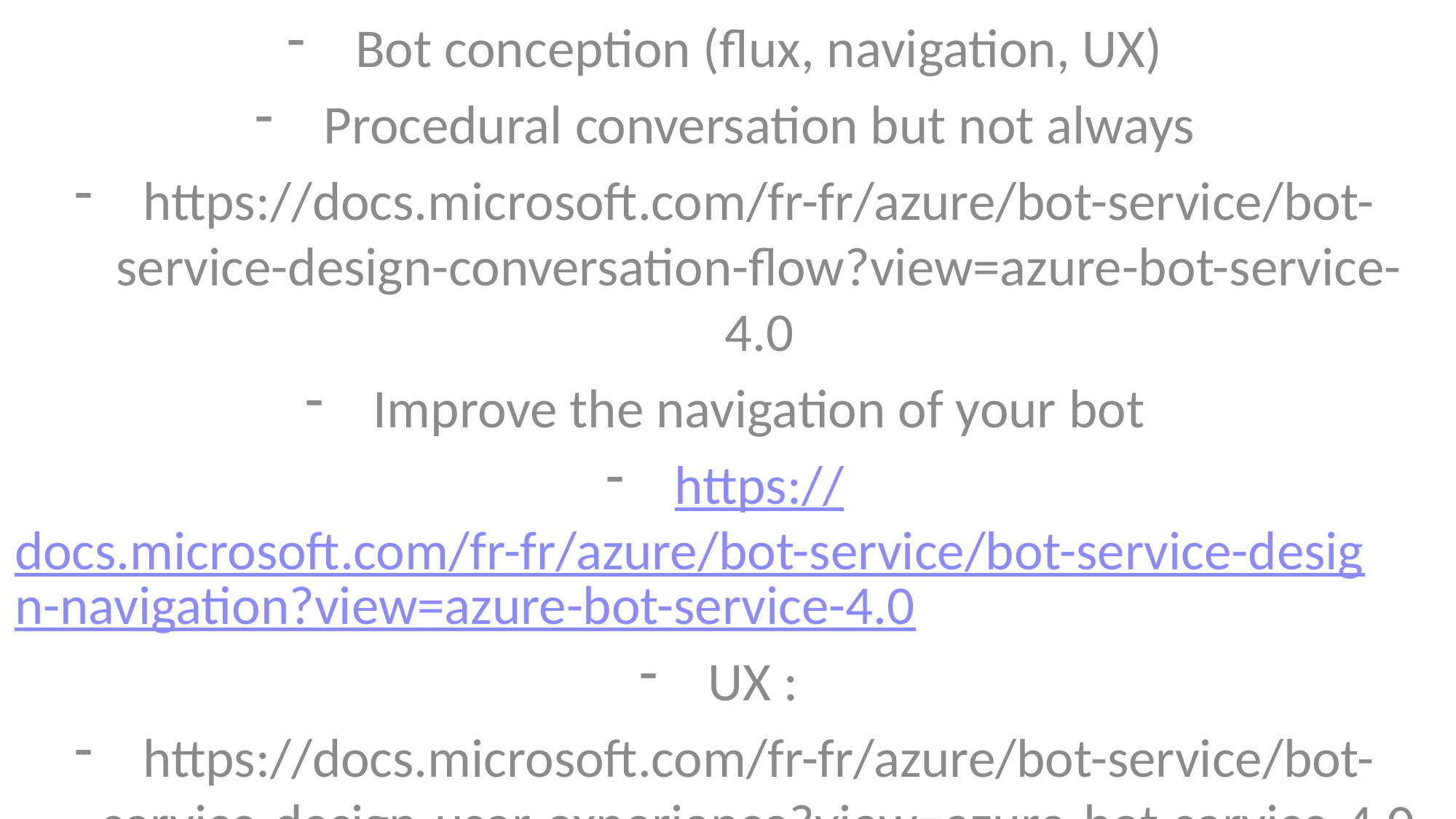

Bot conception (flux, navigation, UX)
Procedural conversation but not always
https://docs.microsoft.com/fr-fr/azure/bot-service/bot-service-design-conversation-flow?view=azure-bot-service-4.0
Improve the navigation of your bot
https://docs.microsoft.com/fr-fr/azure/bot-service/bot-service-design-navigation?view=azure-bot-service-4.0
UX :
https://docs.microsoft.com/fr-fr/azure/bot-service/bot-service-design-user-experience?view=azure-bot-service-4.0